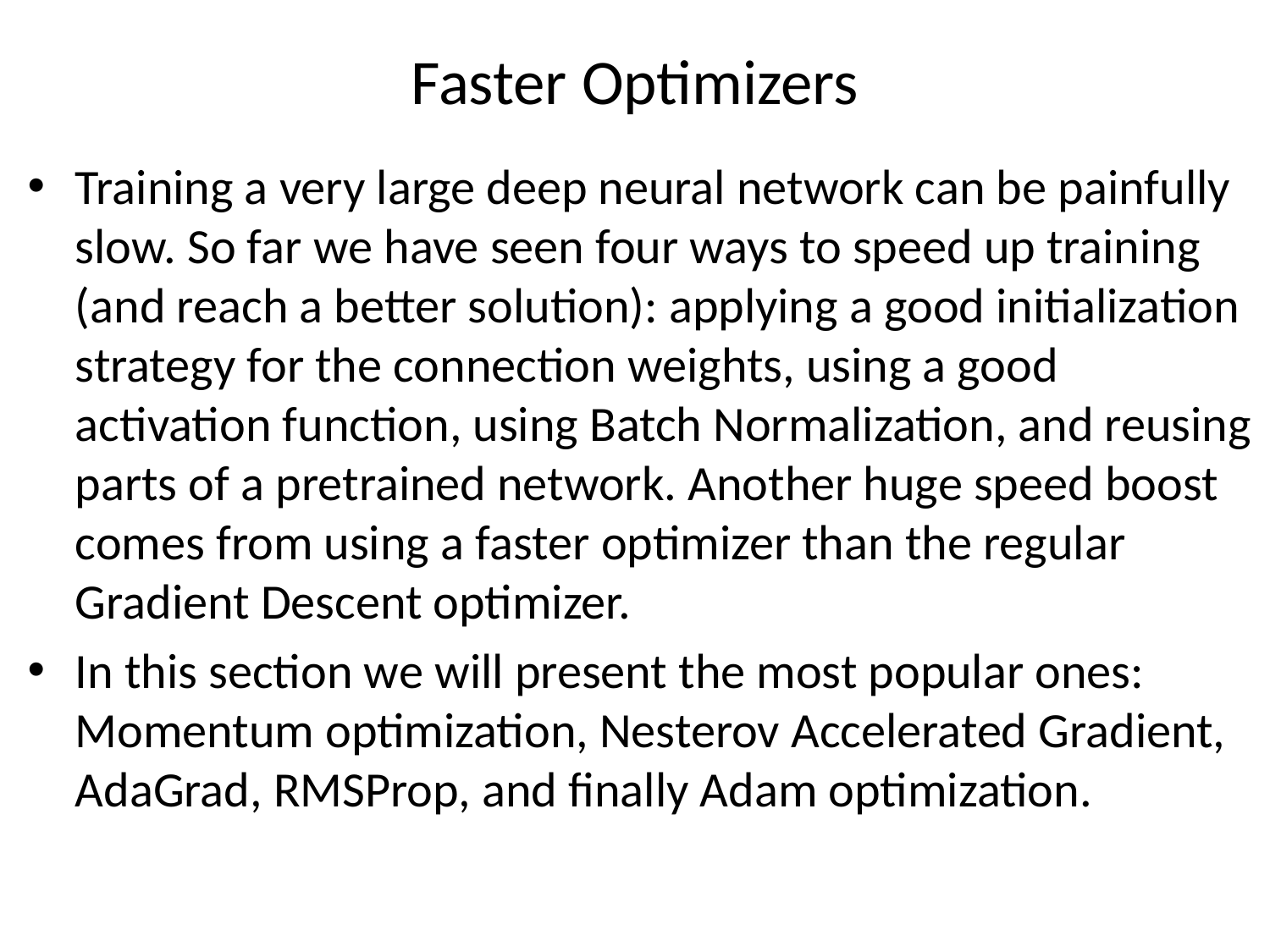

# Faster Optimizers
Training a very large deep neural network can be painfully slow. So far we have seen four ways to speed up training (and reach a better solution): applying a good initialization strategy for the connection weights, using a good activation function, using Batch Normalization, and reusing parts of a pretrained network. Another huge speed boost comes from using a faster optimizer than the regular Gradient Descent optimizer.
In this section we will present the most popular ones: Momentum optimization, Nesterov Accelerated Gradient, AdaGrad, RMSProp, and finally Adam optimization.